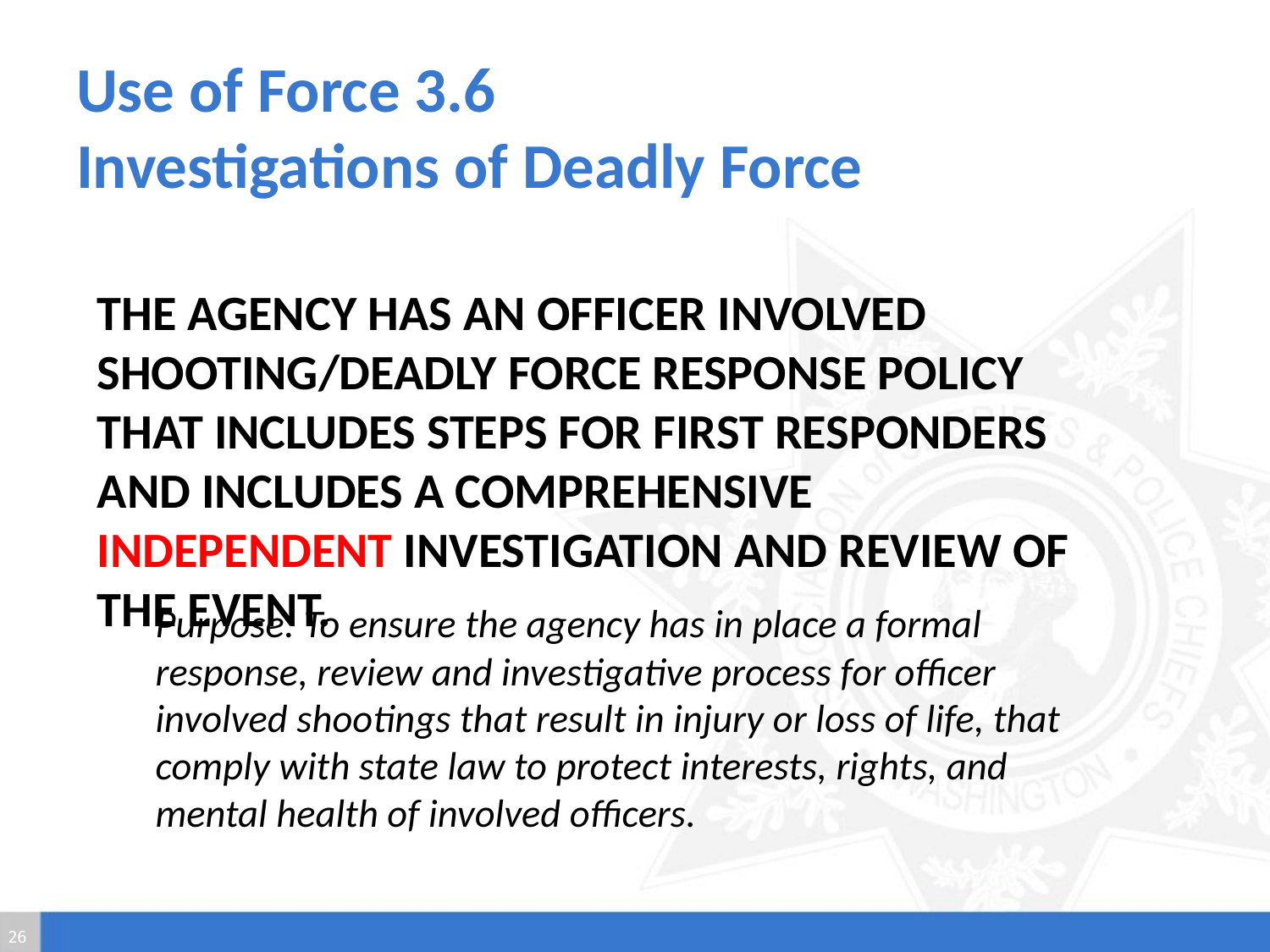

# Use of Force 3.6 Investigations of Deadly Force
The agency has an officer involved shooting/deadly force response policy that includes steps for first responders and includes a comprehensive Independent investigation and review of the event.
Purpose: To ensure the agency has in place a formal response, review and investigative process for officer involved shootings that result in injury or loss of life, that comply with state law to protect interests, rights, and mental health of involved officers.

26